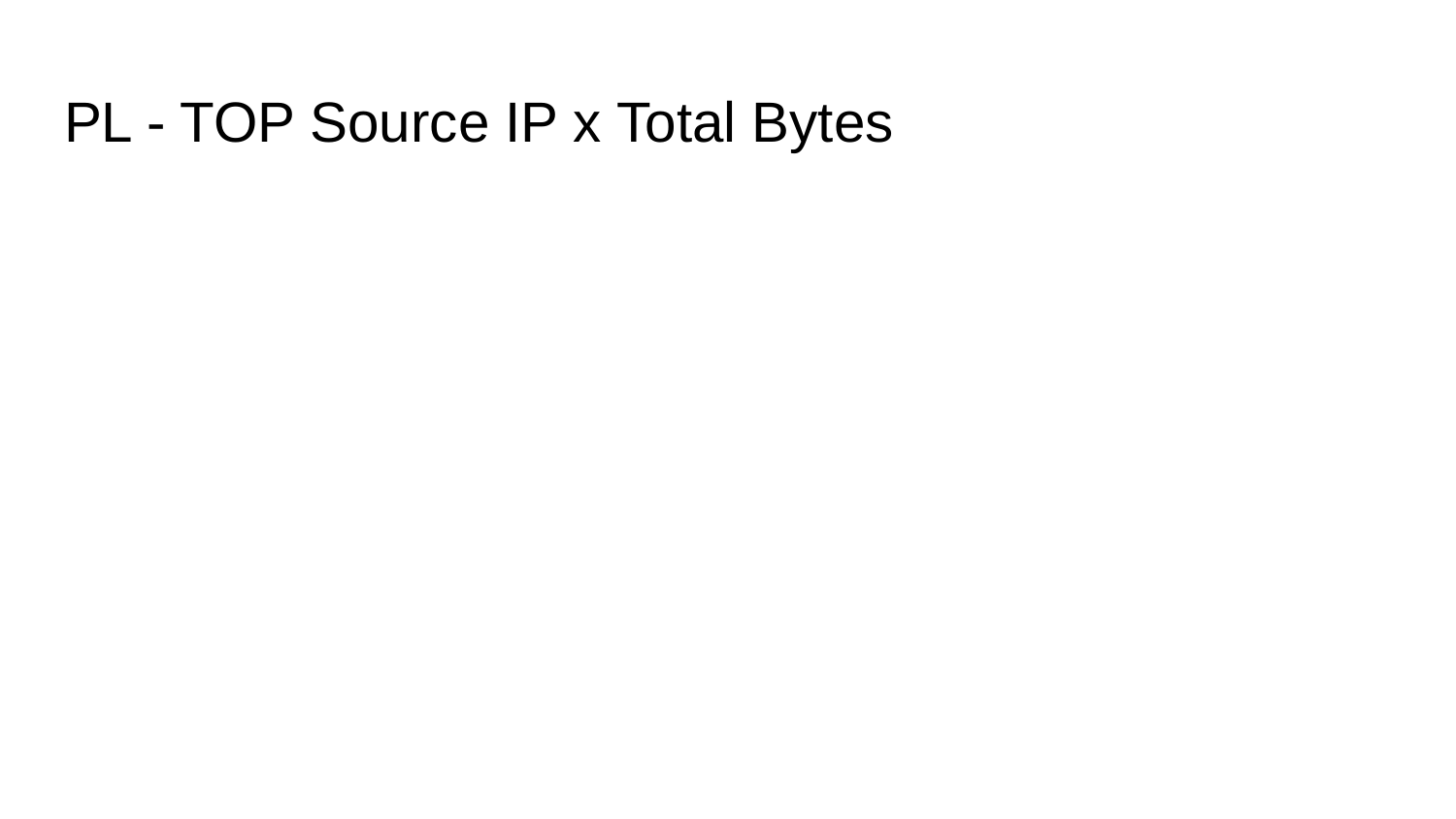

# PL - TOP Source IP x Total Bytes